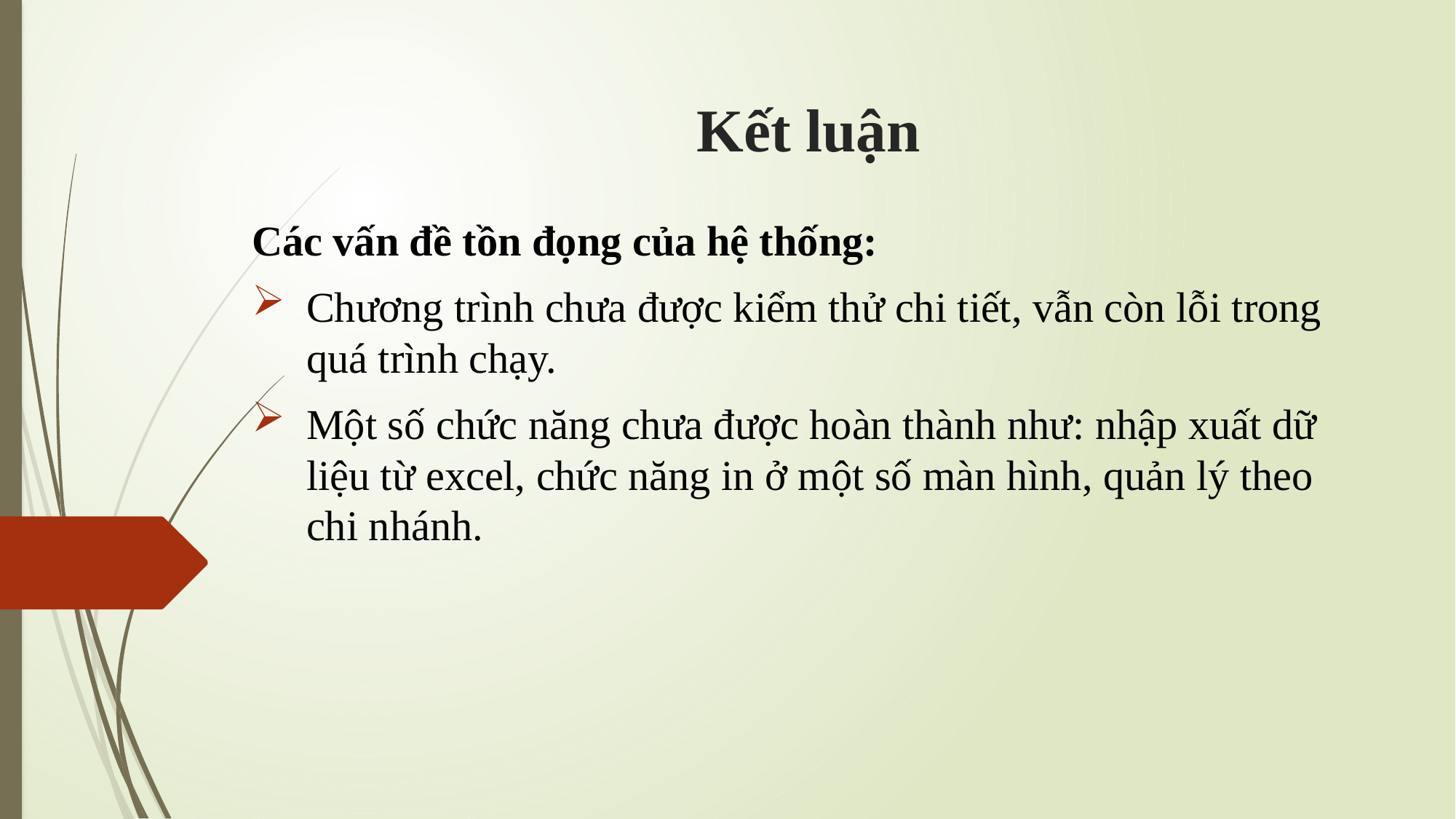

# Kết luận
Các vấn đề tồn đọng của hệ thống:
Chương trình chưa được kiểm thử chi tiết, vẫn còn lỗi trong quá trình chạy.
Một số chức năng chưa được hoàn thành như: nhập xuất dữ liệu từ excel, chức năng in ở một số màn hình, quản lý theo chi nhánh.